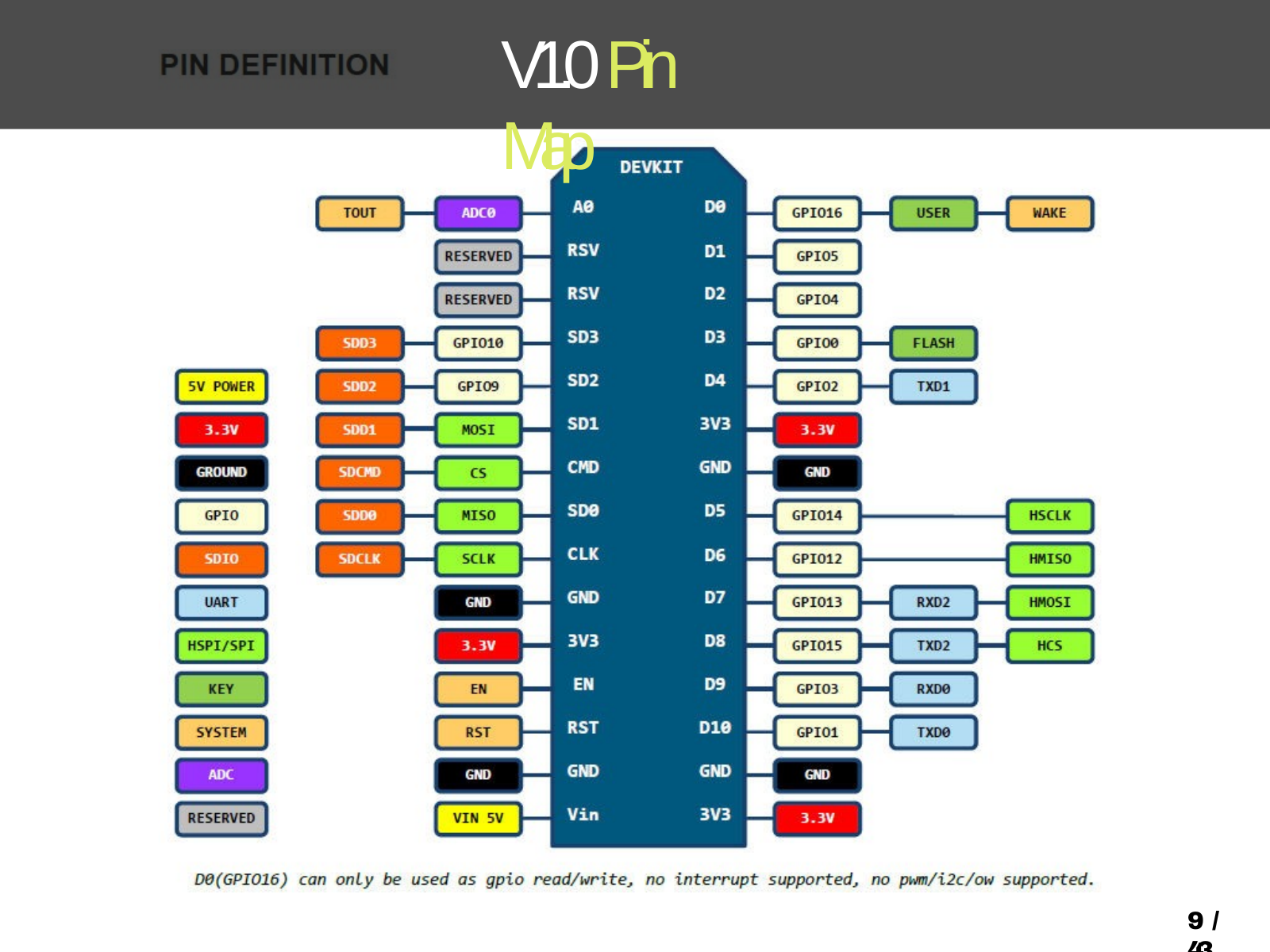

# V1.0 Pin Map

9 / 43